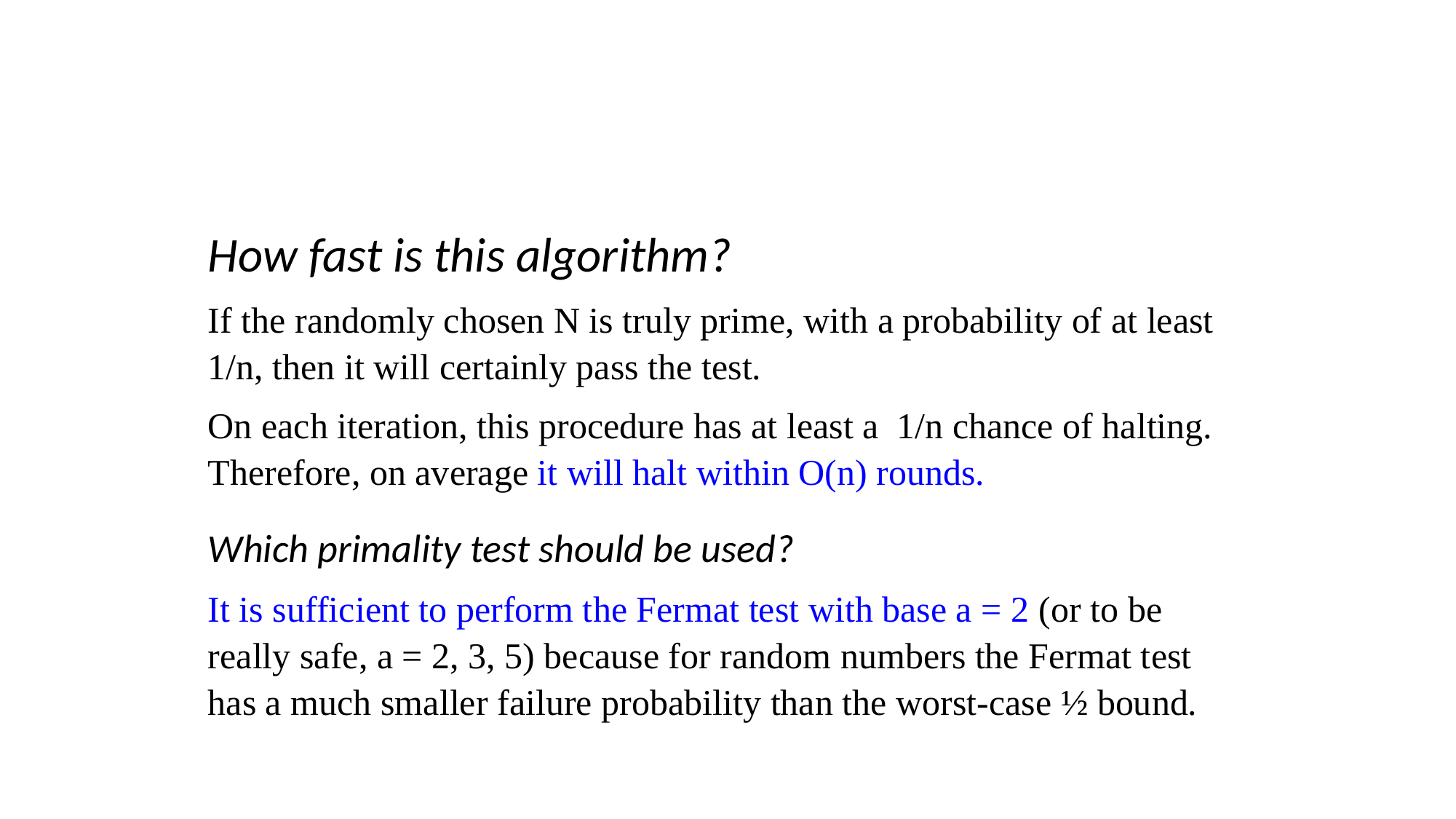

How fast is this algorithm?
If the randomly chosen N is truly prime, with a probability of at least 1/n, then it will certainly pass the test.
On each iteration, this procedure has at least a  1/n chance of halting. Therefore, on average it will halt within O(n) rounds.
Which primality test should be used?
It is sufficient to perform the Fermat test with base a = 2 (or to be really safe, a = 2, 3, 5) because for random numbers the Fermat test has a much smaller failure probability than the worst-case ½ bound.